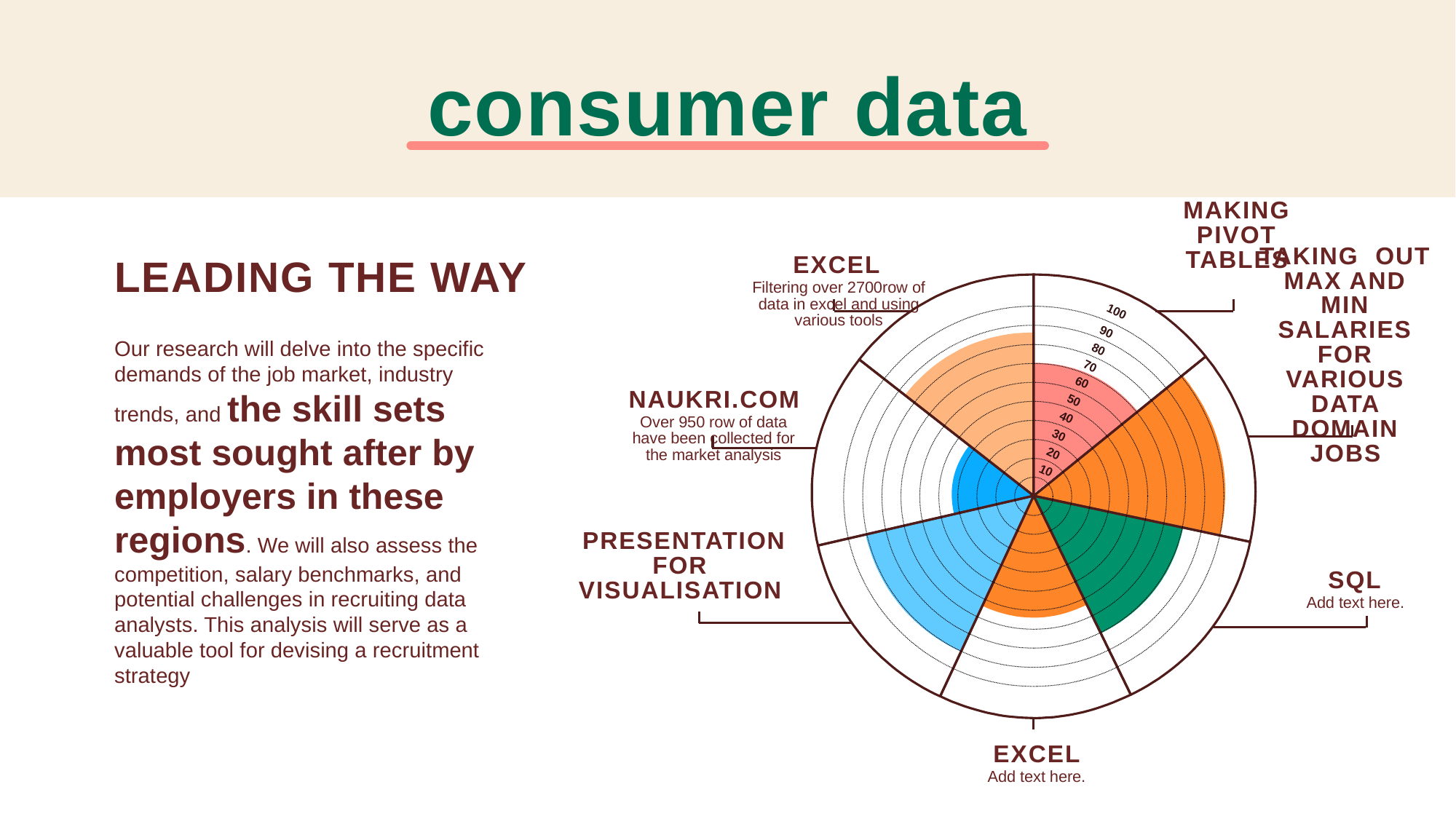

# consumer data
Making pivot tables
excel
LEADING THE WAY
Filtering over 2700row of data in excel and using various tools

100
90

80
70
60
50
40
30
20
10
Our research will delve into the specific demands of the job market, industry trends, and the skill sets most sought after by employers in these regions. We will also assess the competition, salary benchmarks, and potential challenges in recruiting data analysts. This analysis will serve as a valuable tool for devising a recruitment strategy
Naukri.com
Over 950 row of data have been collected for the market analysis
Taking  out max and min salaries for various data domain jobs
 presentation for visualisation
sql
Add text here.
excel
Add text here.